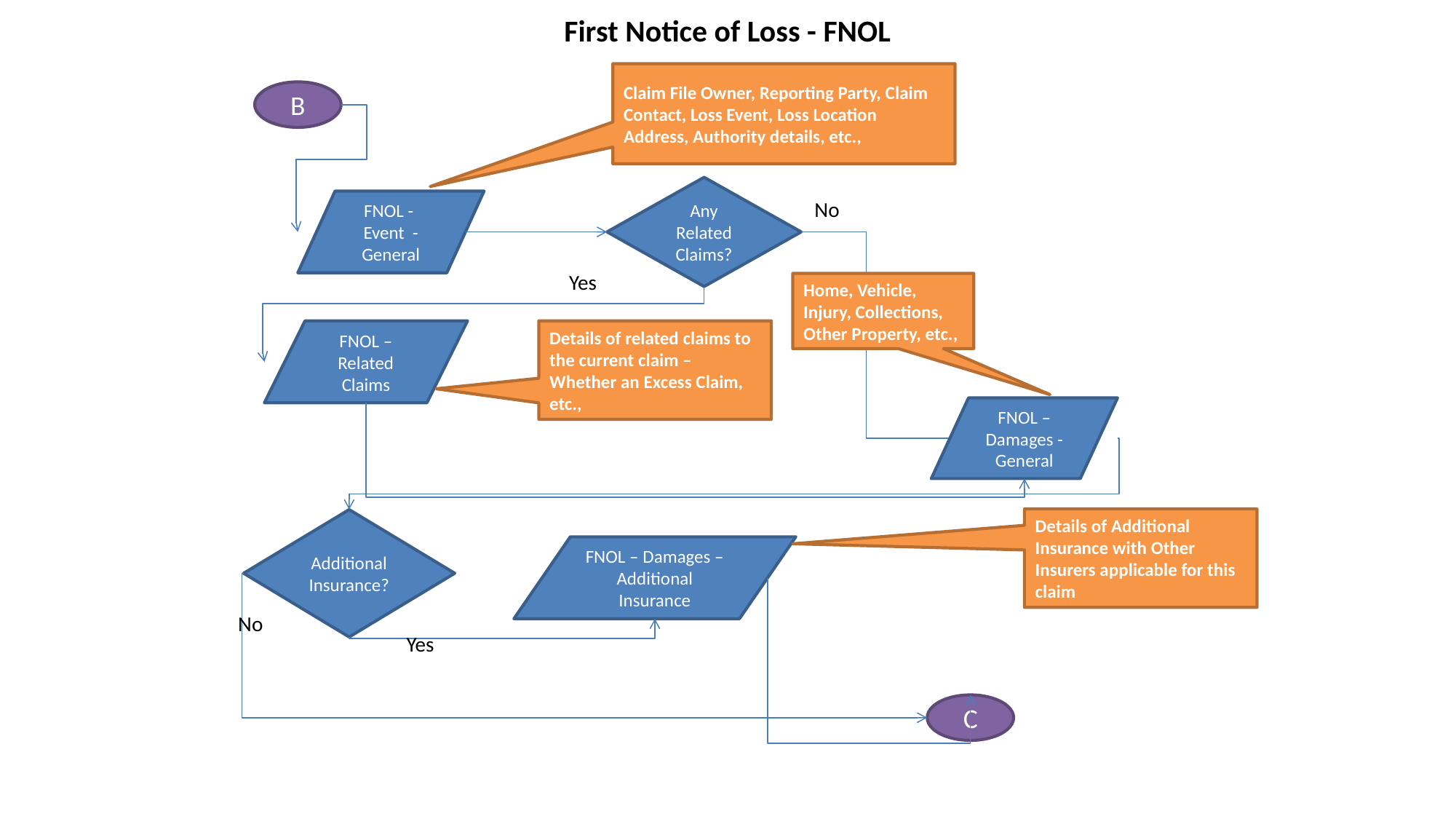

# First Notice of Loss - FNOL

Claim File Owner, Reporting Party, Claim Contact, Loss Event, Loss Location Address, Authority details, etc.,
B
Any Related Claims?
FNOL -  Event  - General
No
 Yes
Home, Vehicle, Injury, Collections, Other Property, etc.,
FNOL – Related Claims
Details of related claims to the current claim – Whether an Excess Claim, etc.,
FNOL – Damages - General
Details of Additional Insurance with Other Insurers applicable for this claim
Additional Insurance?
FNOL – Damages – Additional Insurance
No
 Yes
C